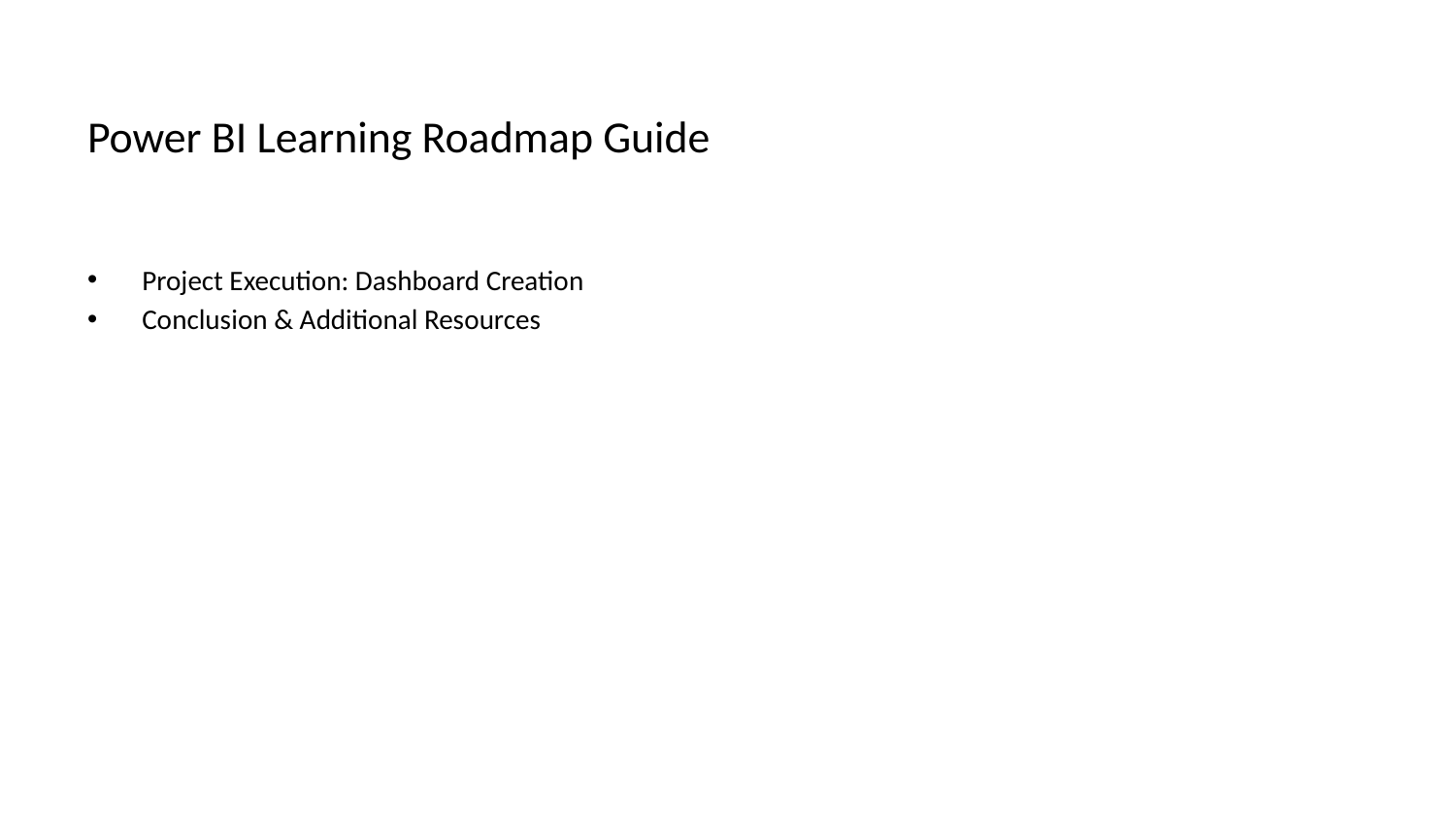

# Power BI Learning Roadmap Guide
Project Execution: Dashboard Creation
Conclusion & Additional Resources